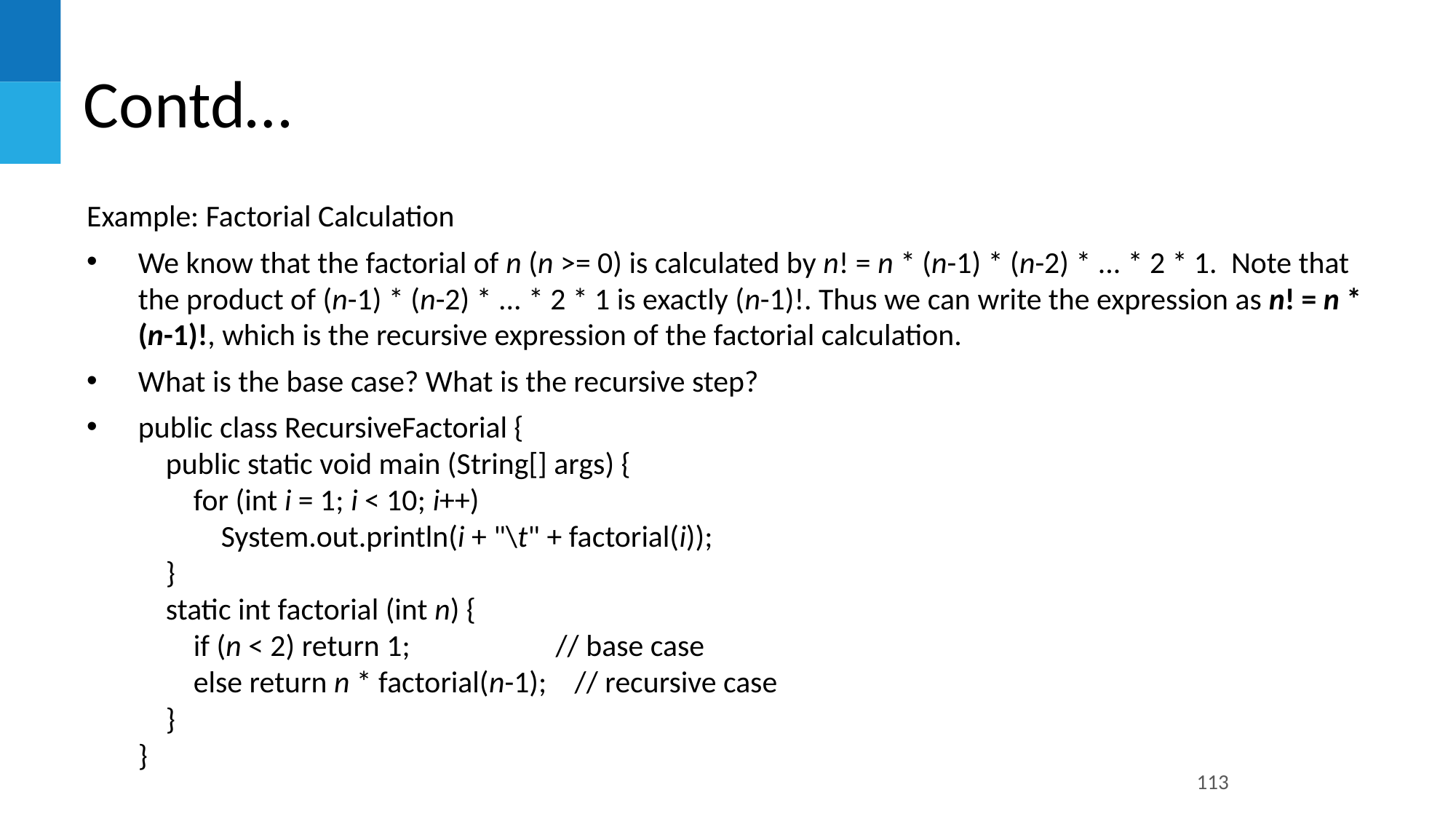

# Contd…
Example: Factorial Calculation
We know that the factorial of n (n >= 0) is calculated by n! = n * (n-1) * (n-2) * ... * 2 * 1.  Note that the product of (n-1) * (n-2) * ... * 2 * 1 is exactly (n-1)!. Thus we can write the expression as n! = n * (n-1)!, which is the recursive expression of the factorial calculation.
What is the base case? What is the recursive step?
public class RecursiveFactorial {
    public static void main (String[] args) {
        for (int i = 1; i < 10; i++)
            System.out.println(i + "\t" + factorial(i));
    } 
    static int factorial (int n) {              
        if (n < 2) return 1;                     // base case
        else return n * factorial(n-1);    // recursive case
    }
}

113